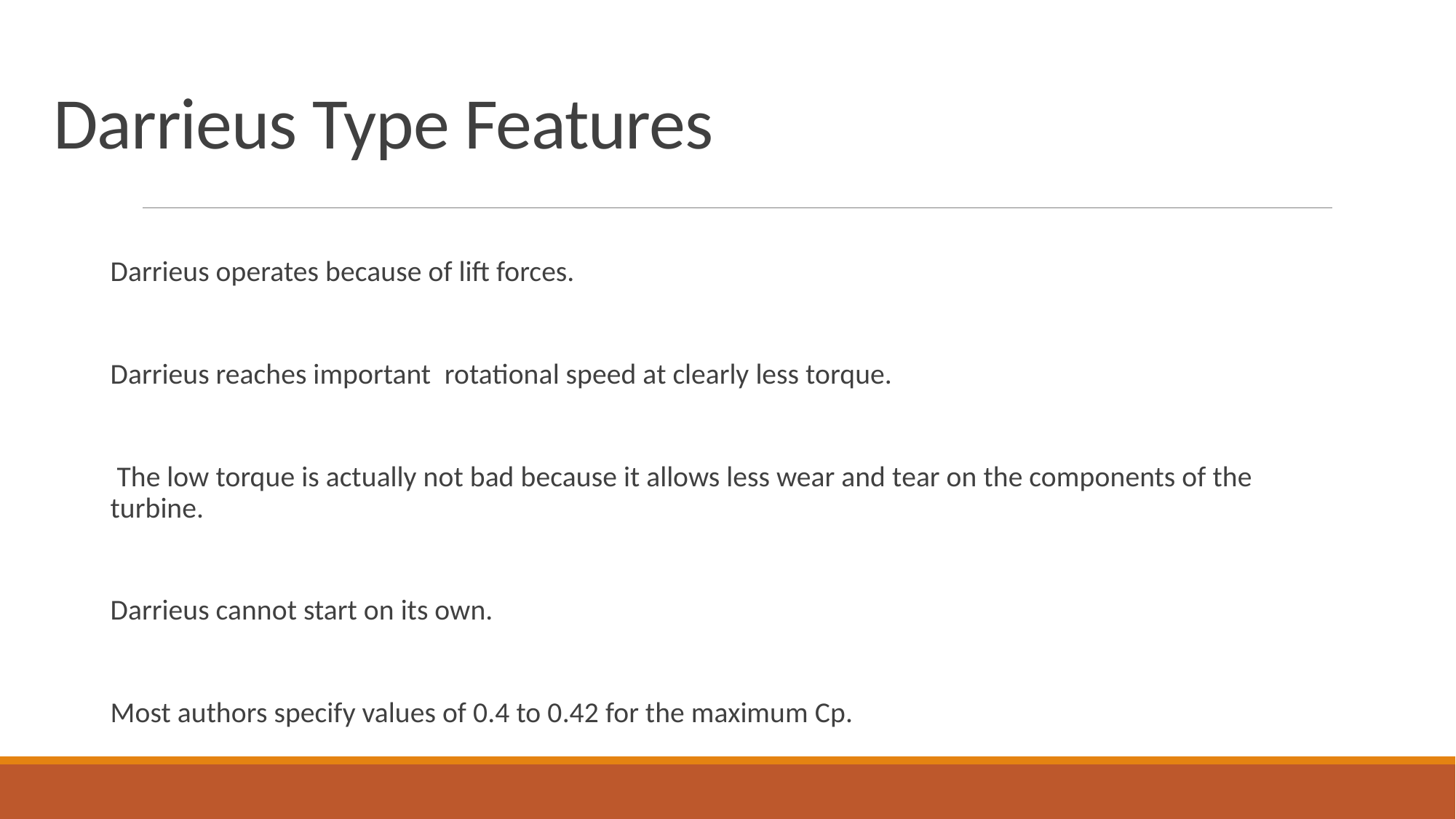

# Darrieus Type Features
Darrieus operates because of lift forces.

Darrieus reaches important  rotational speed at clearly less torque.

 The low torque is actually not bad because it allows less wear and tear on the components of the turbine.

Darrieus cannot start on its own.

Most authors specify values of 0.4 to 0.42 for the maximum Cp.